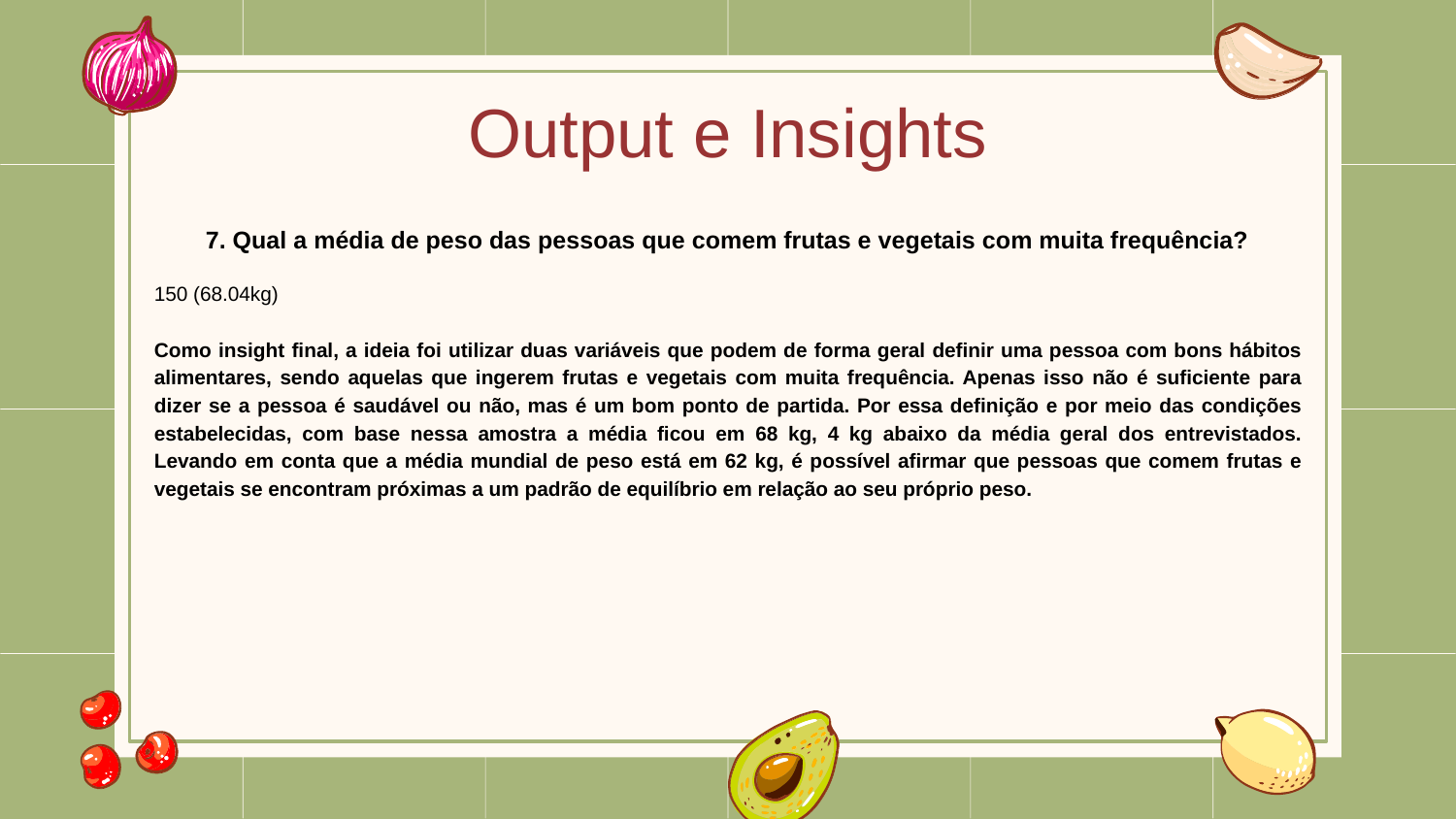

# Output e Insights
7. Qual a média de peso das pessoas que comem frutas e vegetais com muita frequência?

150 (68.04kg)

Como insight final, a ideia foi utilizar duas variáveis que podem de forma geral definir uma pessoa com bons hábitos alimentares, sendo aquelas que ingerem frutas e vegetais com muita frequência. Apenas isso não é suficiente para dizer se a pessoa é saudável ou não, mas é um bom ponto de partida. Por essa definição e por meio das condições estabelecidas, com base nessa amostra a média ficou em 68 kg, 4 kg abaixo da média geral dos entrevistados. Levando em conta que a média mundial de peso está em 62 kg, é possível afirmar que pessoas que comem frutas e vegetais se encontram próximas a um padrão de equilíbrio em relação ao seu próprio peso.